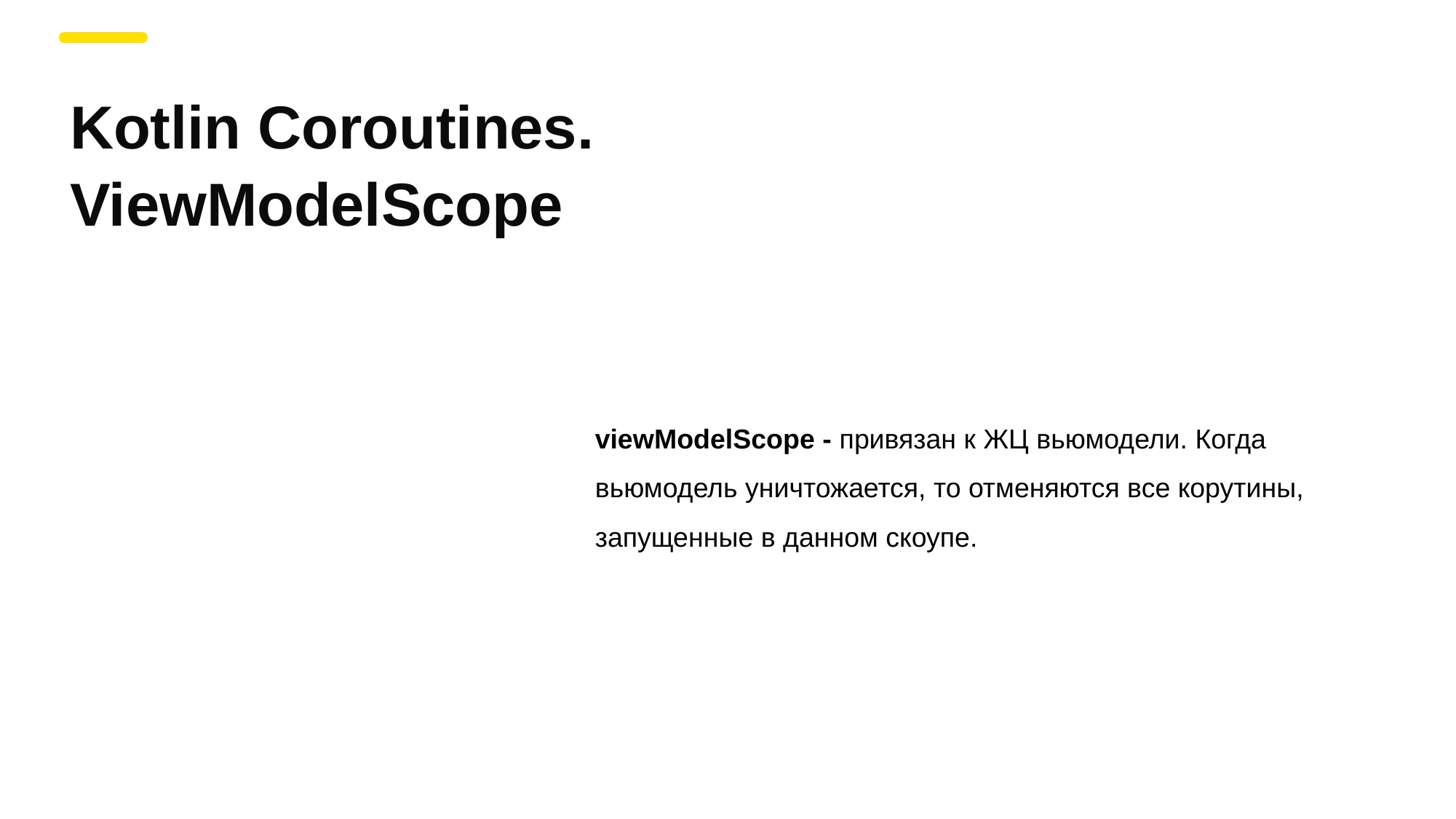

Kotlin Coroutines. ViewModelScope
viewModelScope - привязан к ЖЦ вьюмодели. Когда вьюмодель уничтожается, то отменяются все корутины, запущенные в данном скоупе.